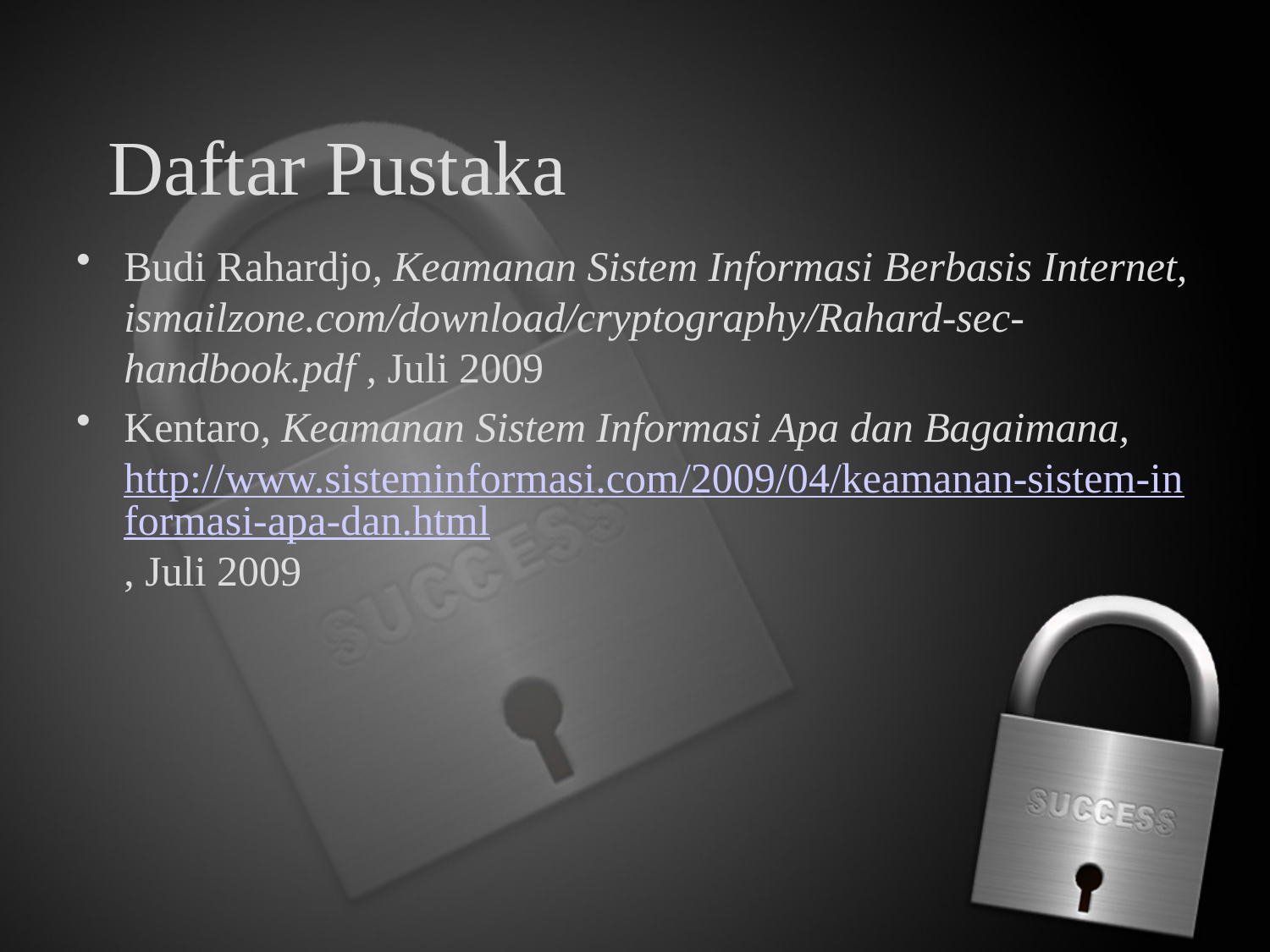

# Daftar Pustaka
Budi Rahardjo, Keamanan Sistem Informasi Berbasis Internet, ismailzone.com/download/cryptography/Rahard-sec-handbook.pdf , Juli 2009
Kentaro, Keamanan Sistem Informasi Apa dan Bagaimana, http://www.sisteminformasi.com/2009/04/keamanan-sistem-informasi-apa-dan.html, Juli 2009